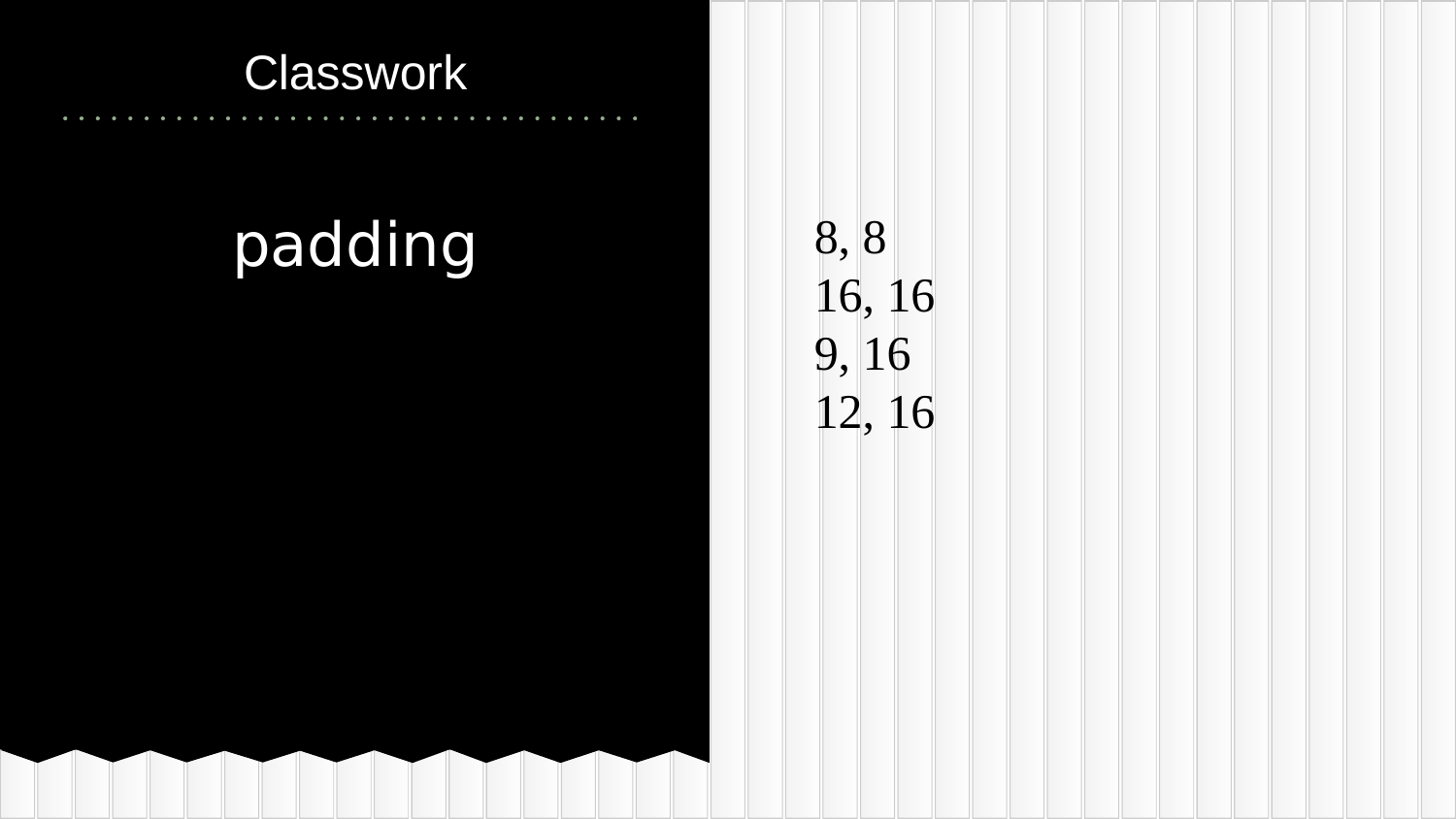

# Classwork
padding
8, 8
16, 16
9, 16
12, 16